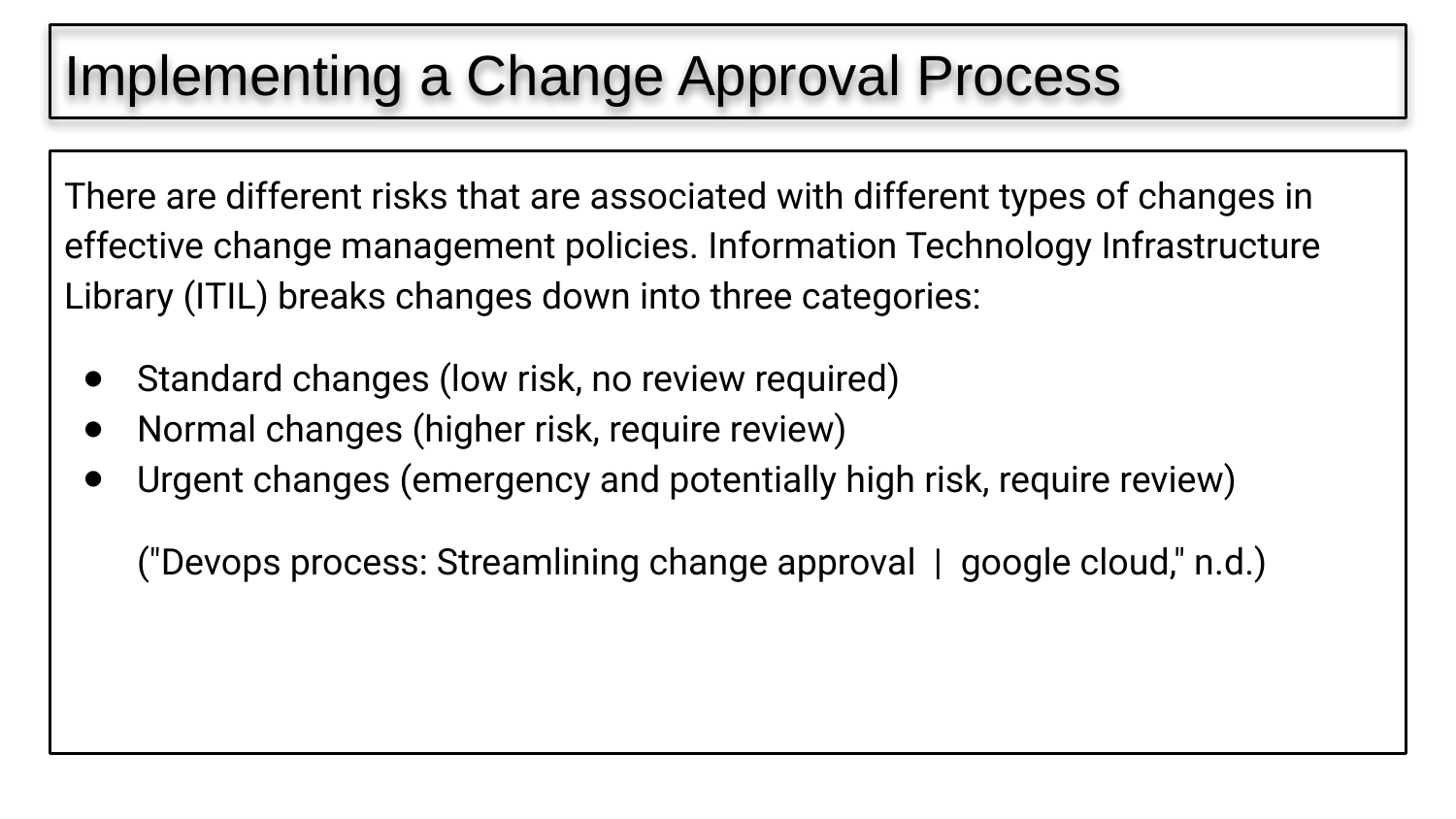

Implementing a Change Approval Process
There are different risks that are associated with different types of changes in effective change management policies. Information Technology Infrastructure Library (ITIL) breaks changes down into three categories:
Standard changes (low risk, no review required)
Normal changes (higher risk, require review)
Urgent changes (emergency and potentially high risk, require review)
("Devops process: Streamlining change approval  |  google cloud," n.d.)